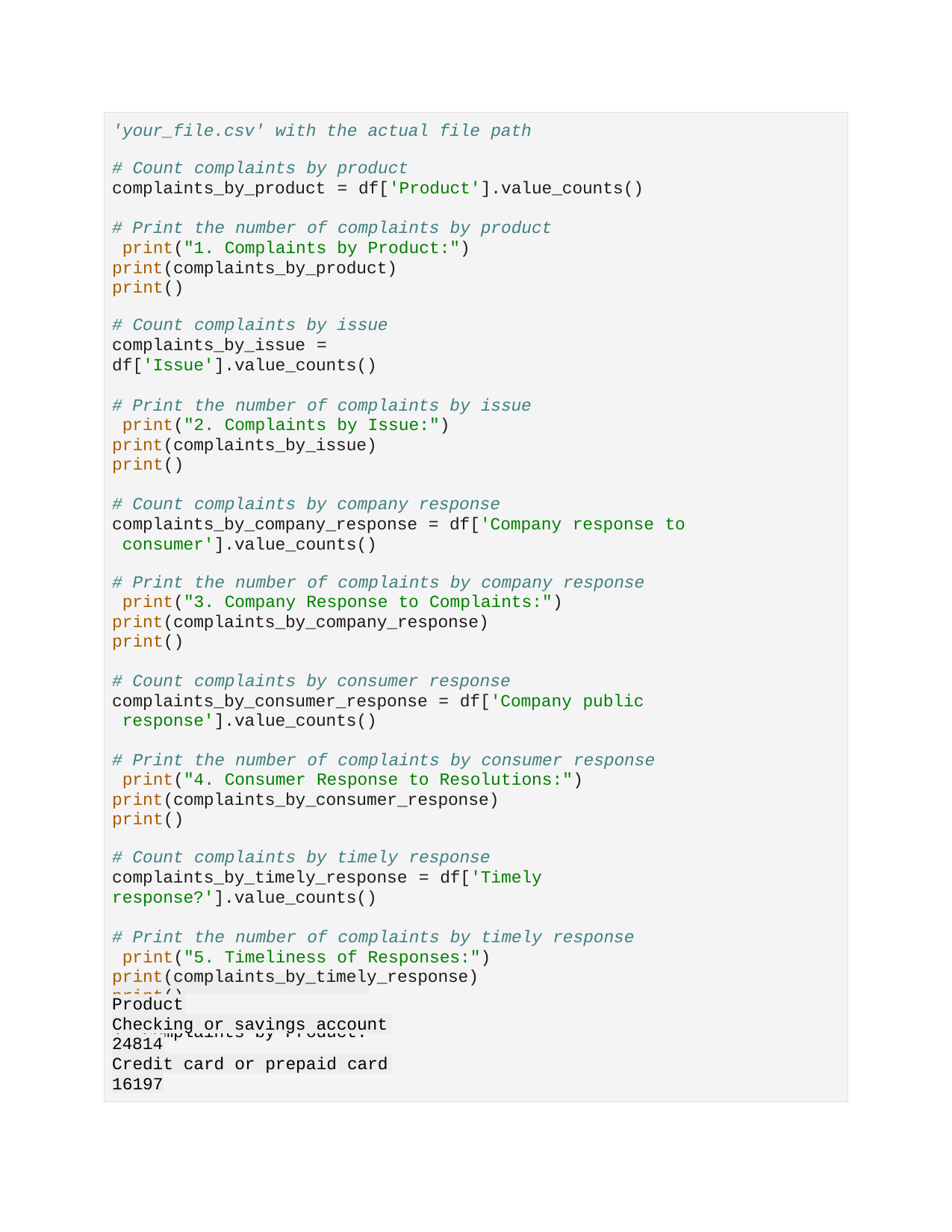

'your_file.csv' with the actual file path
# Count complaints by product
complaints_by_product = df['Product'].value_counts()

# Print the number of complaints by product  print("1. Complaints by Product:")  print(complaints_by_product)
print()
# Count complaints by issue
complaints_by_issue = df['Issue'].value_counts()

# Print the number of complaints by issue  print("2. Complaints by Issue:")  print(complaints_by_issue)
print()

# Count complaints by company response  complaints_by_company_response = df['Company response to  consumer'].value_counts()
# Print the number of complaints by company response  print("3. Company Response to Complaints:")  print(complaints_by_company_response)
print()

# Count complaints by consumer response  complaints_by_consumer_response = df['Company public  response'].value_counts()

# Print the number of complaints by consumer response  print("4. Consumer Response to Resolutions:")  print(complaints_by_consumer_response)
print()
# Count complaints by timely response
complaints_by_timely_response = df['Timely response?'].value_counts()

# Print the number of complaints by timely response  print("5. Timeliness of Responses:")  print(complaints_by_timely_response)
print()
1. Complaints by Product:
Product
Checking or savings account
24814
Credit card or prepaid card
16197